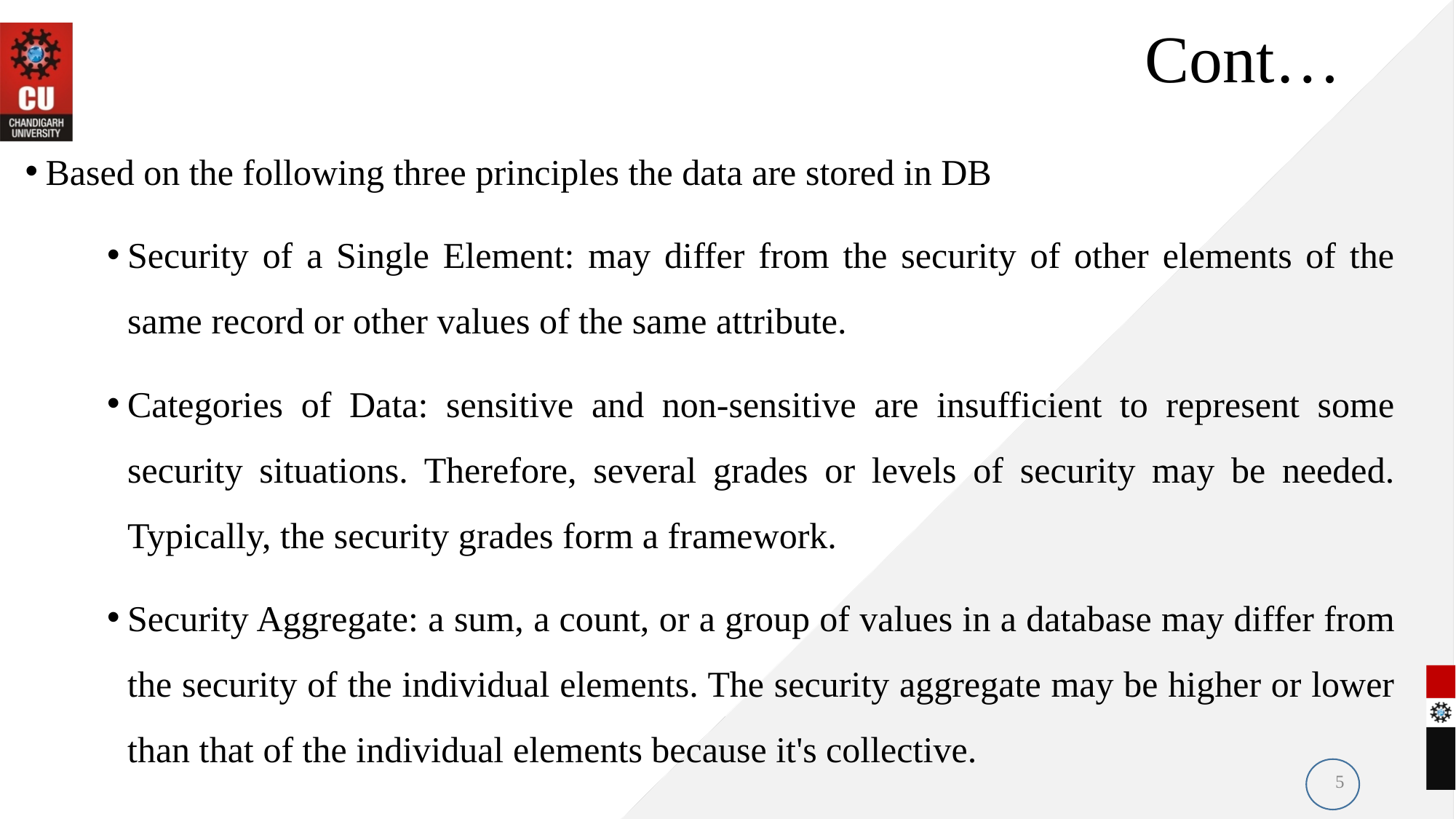

# Cont…
Based on the following three principles the data are stored in DB
Security of a Single Element: may differ from the security of other elements of the same record or other values of the same attribute.
Categories of Data: sensitive and non-sensitive are insufficient to represent some security situations. Therefore, several grades or levels of security may be needed. Typically, the security grades form a framework.
Security Aggregate: a sum, a count, or a group of values in a database may differ from the security of the individual elements. The security aggregate may be higher or lower than that of the individual elements because it's collective.
5